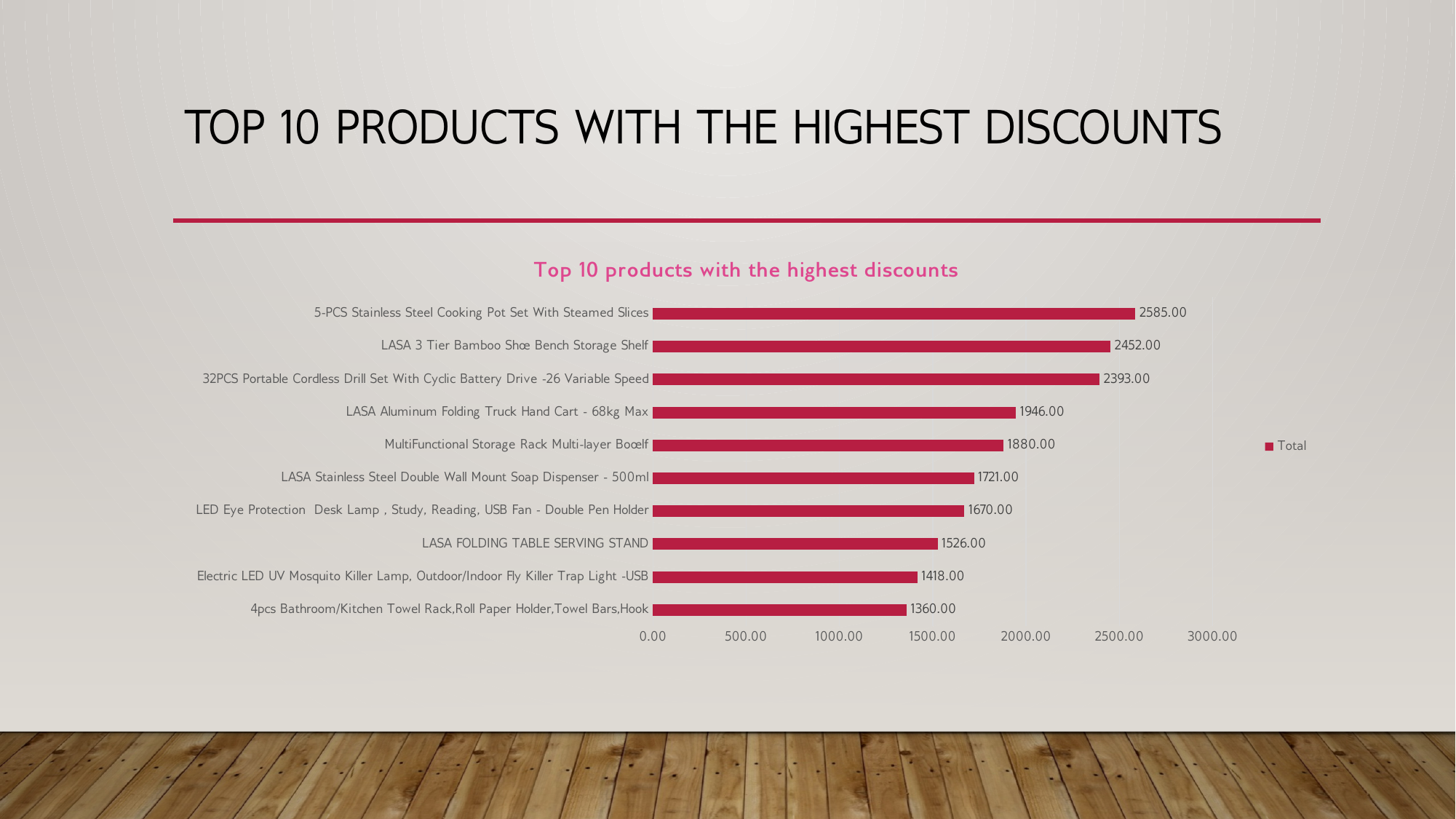

# Top 10 products with the highest Discounts

### Chart: Top 10 products with the highest discounts

| Category | Total |
|---|---|
| 4pcs Bathroom/Kitchen Towel Rack,Roll Paper Holder,Towel Bars,Hook | 1360.0 |
| Electric LED UV Mosquito Killer Lamp, Outdoor/Indoor Fly Killer Trap Light -USB | 1418.0 |
| LASA FOLDING TABLE SERVING STAND | 1526.0 |
| LED Eye Protection  Desk Lamp , Study, Reading, USB Fan - Double Pen Holder | 1670.0 |
| LASA Stainless Steel Double Wall Mount Soap Dispenser - 500ml | 1721.0 |
| MultiFunctional Storage Rack Multi-layer Booelf | 1880.0 |
| LASA Aluminum Folding Truck Hand Cart - 68kg Max | 1946.0 |
| 32PCS Portable Cordless Drill Set With Cyclic Battery Drive -26 Variable Speed | 2393.0 |
| LASA 3 Tier Bamboo Shoe Bench Storage Shelf | 2452.0 |
| 5-PCS Stainless Steel Cooking Pot Set With Steamed Slices | 2585.0 |